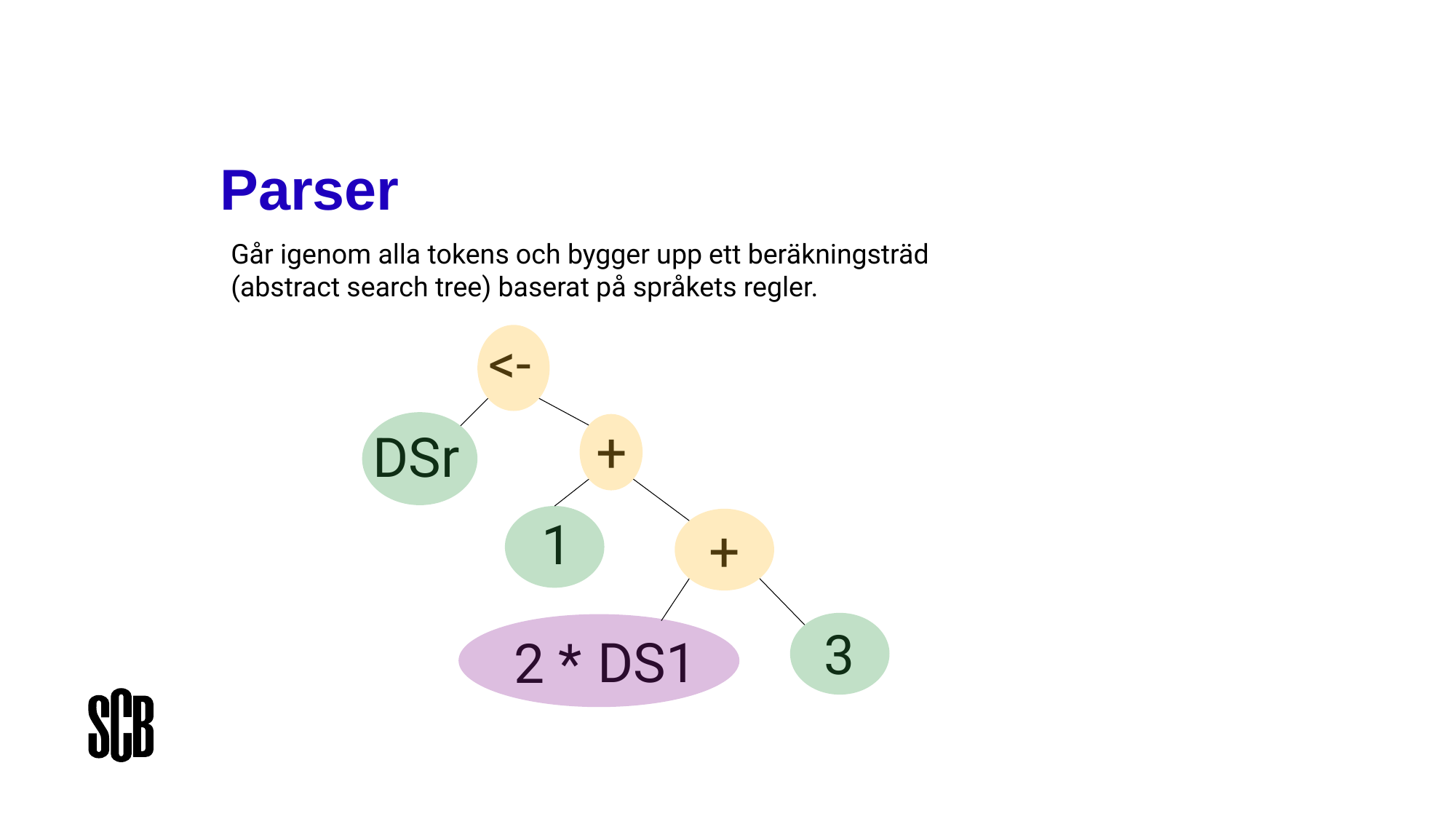

# Parser
Går igenom alla tokens och bygger upp ett beräkningsträd (abstract search tree) baserat på språkets regler.
<-

+

DSr
1

+

3
DS1
2
*